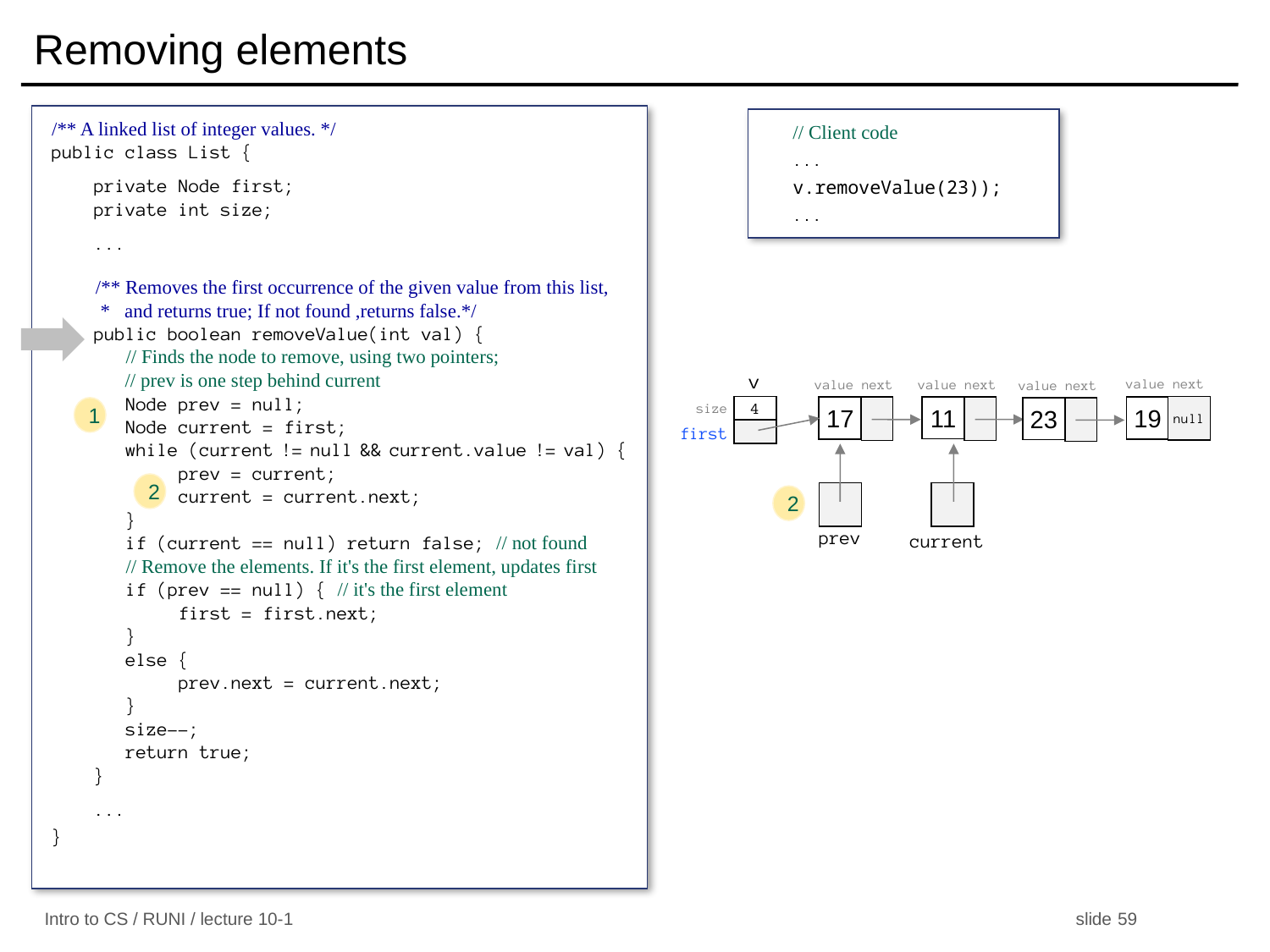

# Removing elements
/** A linked list of integer values. */
public class List {
    private Node first;
    private int size;
    ...
         /** Removes the first occurrence of the given value from this list,
          *   and returns true; If not found ,returns false.*/
    public boolean removeValue(int val) {
       // Finds the node to remove, using two pointers;
               // prev is one step behind current
       Node prev = null;
       Node current = first;
       while (current != null && current.value != val) {
            prev = current;
            current = current.next;
       }
       if (current == null) return false; // not found
       // Remove the elements. If it's the first element, updates first
       if (prev == null) { // it's the first element
            first = first.next;
       }
       else {
            prev.next = current.next;
       }
       size--;
       return true;
    }
    ...
}
// Client code
...
v.removeValue(23));
...

v
4
size

first

value next
value next
value next
value next
null
11

19
17

1
23

2

2
prev
current